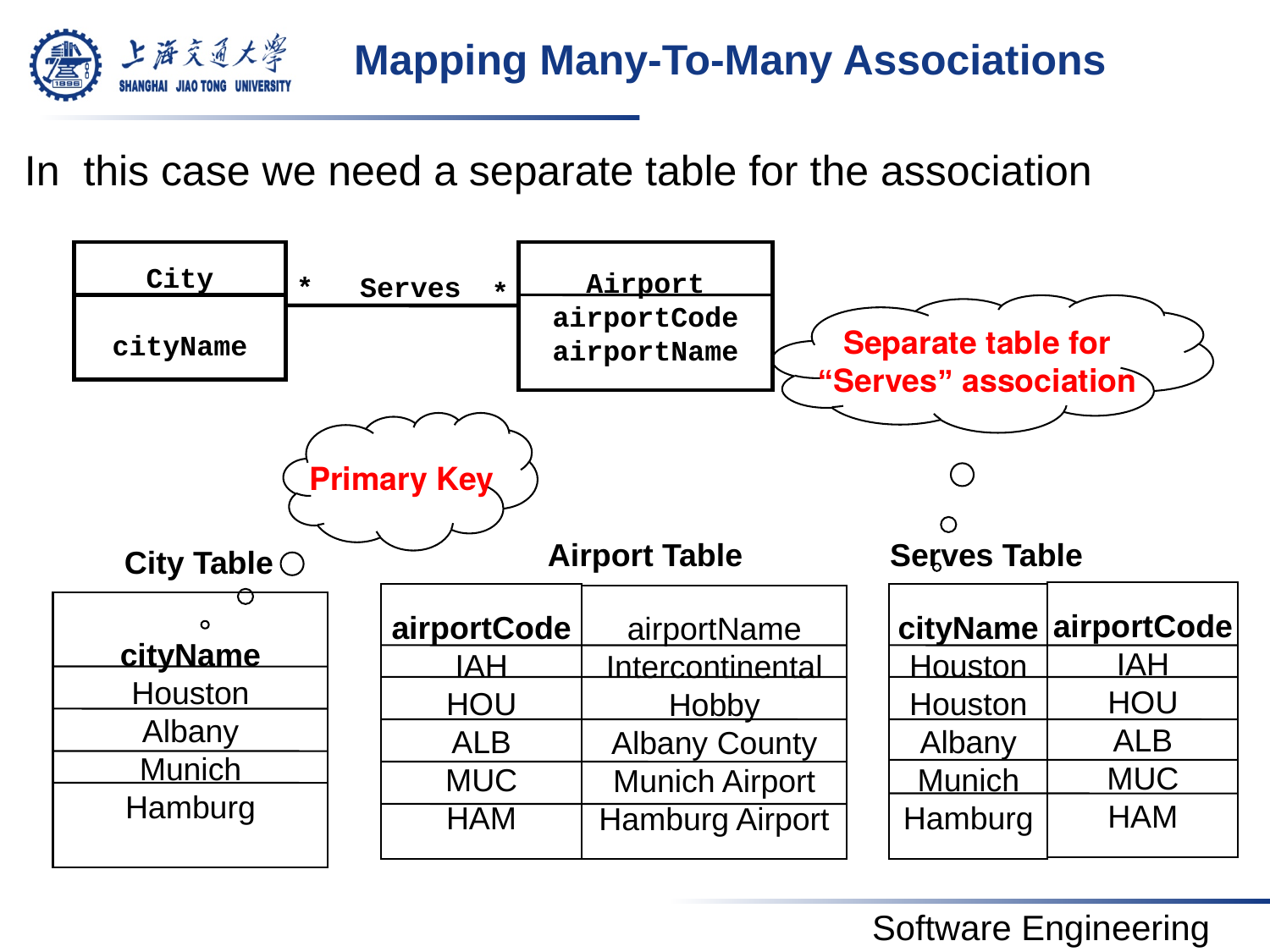

# Mapping Many-To-Many Associations
In  this case we need a separate table for the association
City

cityName
Airport
airportCode
airportName
*
Serves
*

Separate table for
“Serves” association
Primary Key
Airport Table
City Table
airportCode
IAH
HOU
ALB
MUC
HAM
airportName
Intercontinental
Hobby
Albany County
Munich Airport
Hamburg Airport
cityName
Houston
Albany
Munich
Hamburg

Serves Table
airportCode
IAH
HOU
ALB
MUC
HAM
cityName
Houston
Houston
Albany
Munich
Hamburg